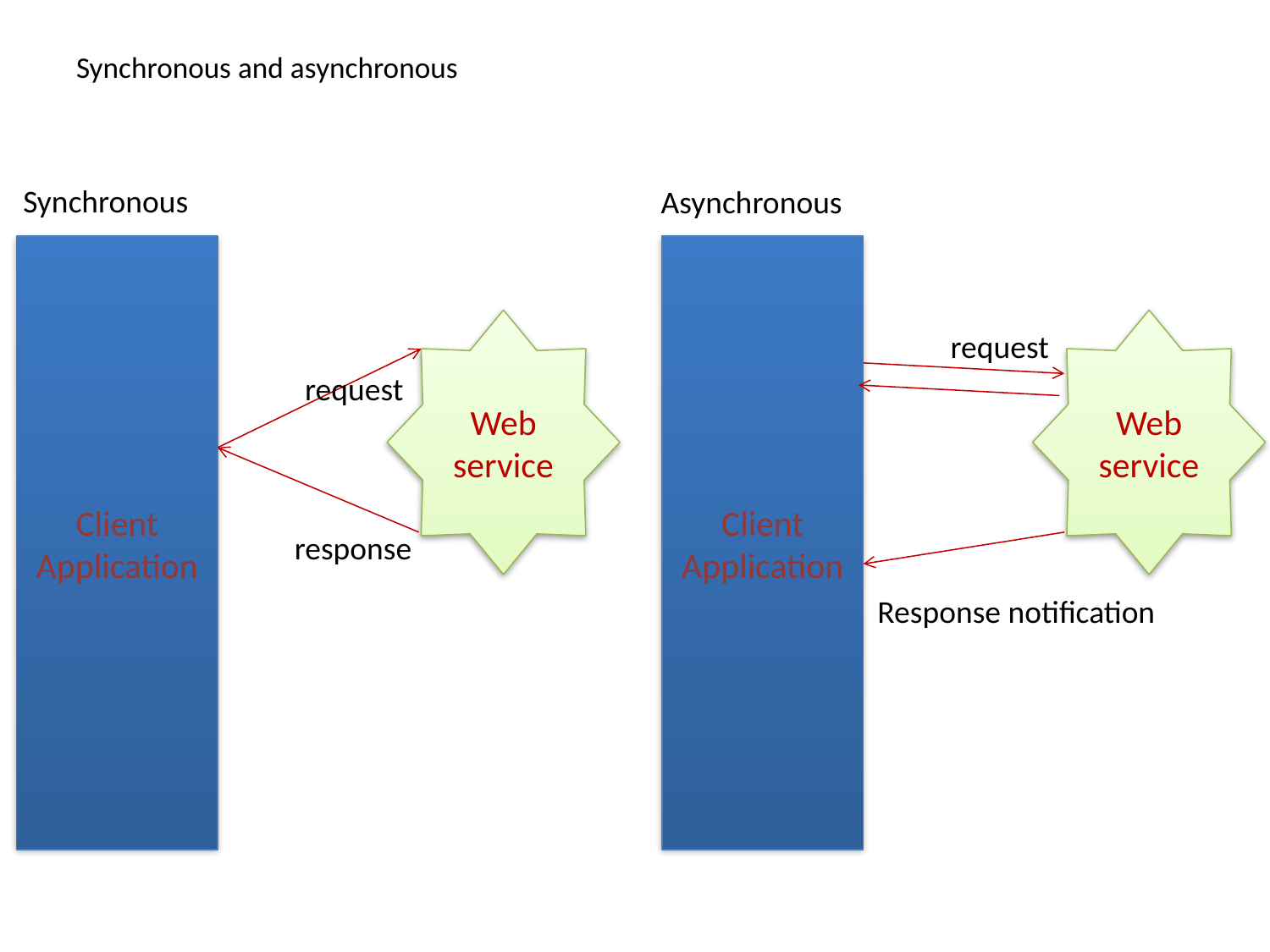

# Synchronous and asynchronous
Synchronous
Asynchronous
Client Application
Client Application
Web service
Web service
request
request
response
Response notification